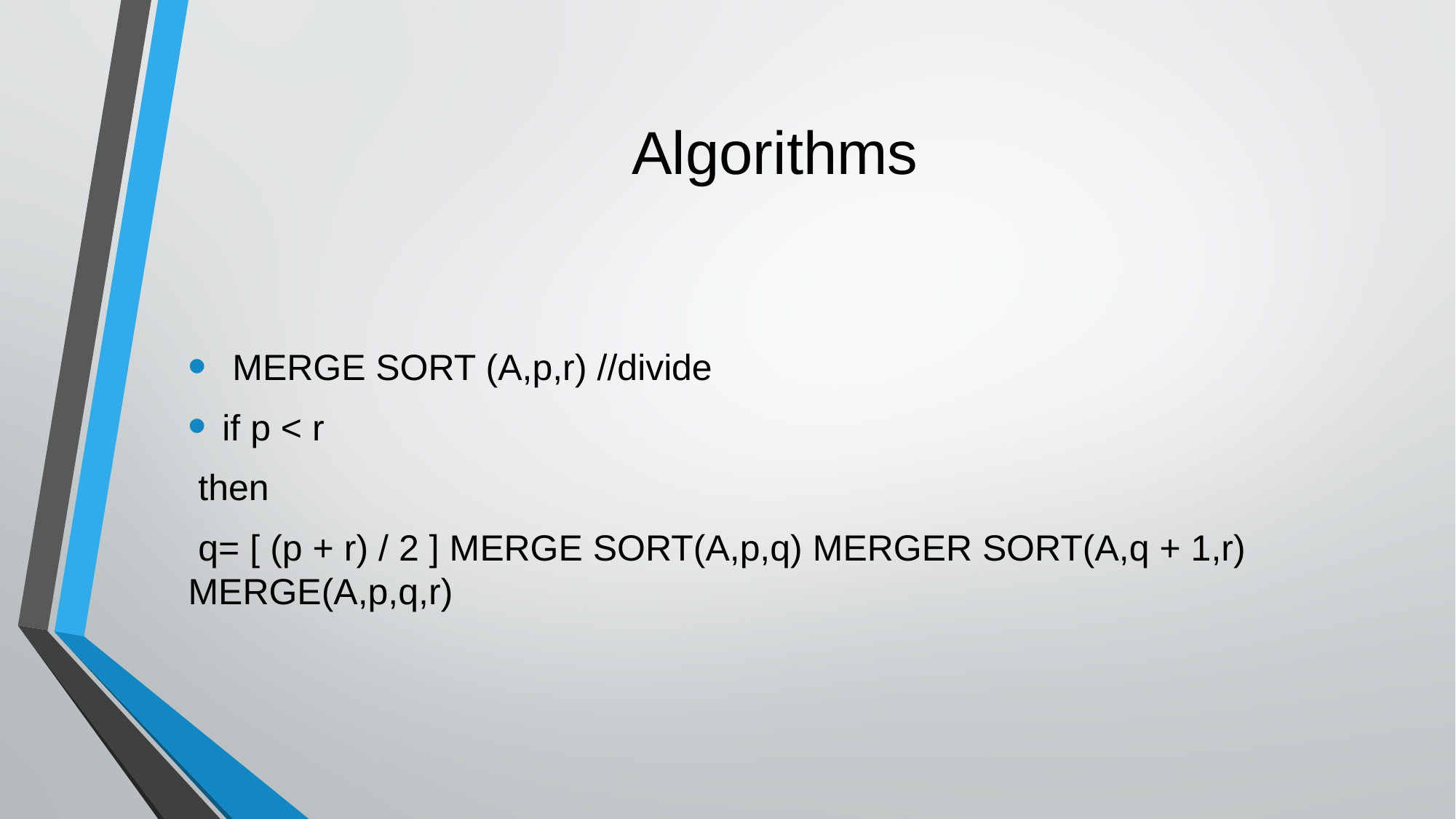

# Algorithms
 MERGE SORT (A,p,r) //divide
if p < r
 then
 q= [ (p + r) / 2 ] MERGE SORT(A,p,q) MERGER SORT(A,q + 1,r) MERGE(A,p,q,r)